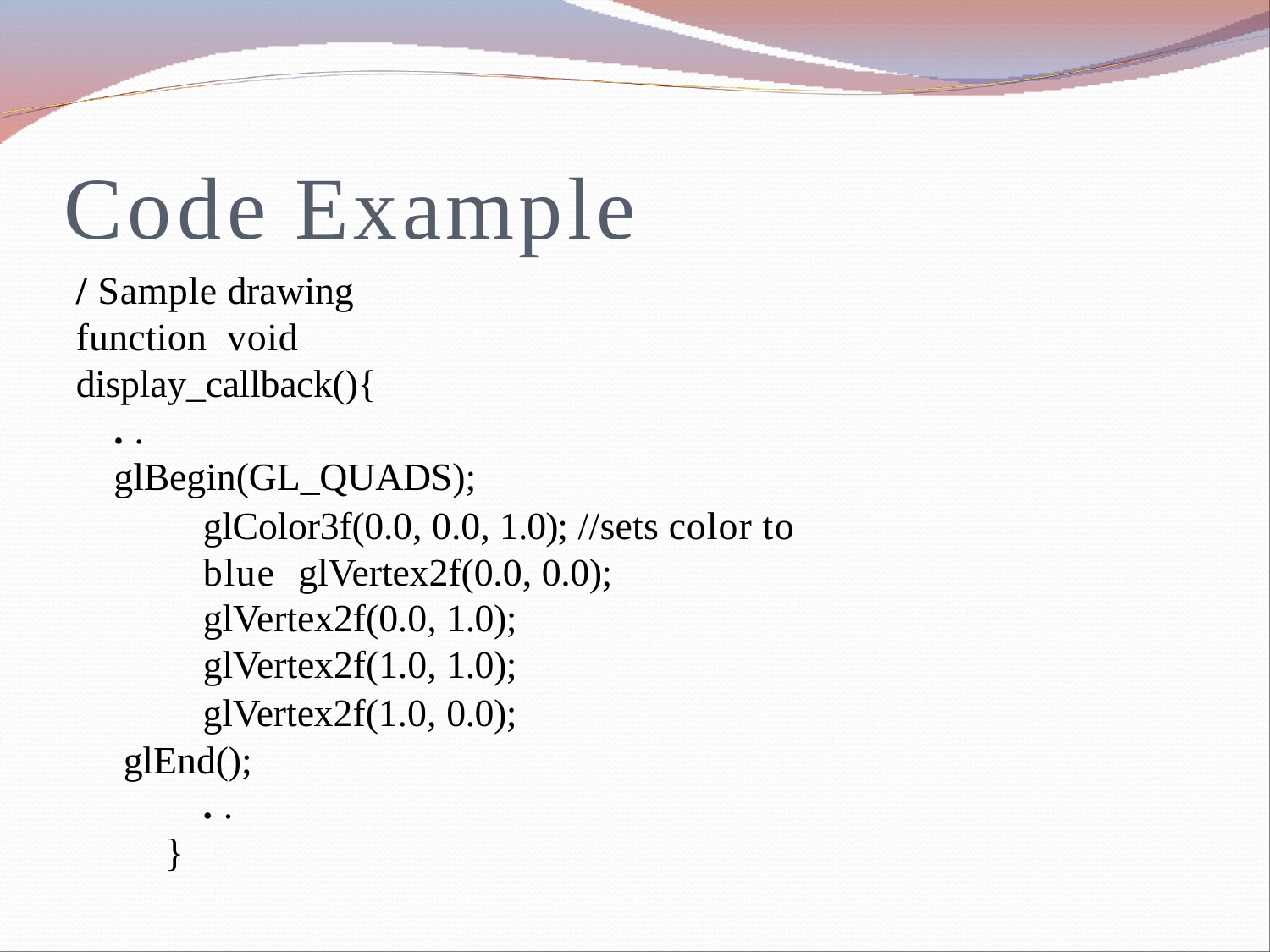

# Code Example
/ Sample drawing function  void display_callback(){
. .
glBegin(GL_QUADS);
glColor3f(0.0, 0.0, 1.0); //sets color to blue  glVertex2f(0.0, 0.0);
glVertex2f(0.0, 1.0);
glVertex2f(1.0, 1.0);
glVertex2f(1.0, 0.0);  glEnd();
. .
}